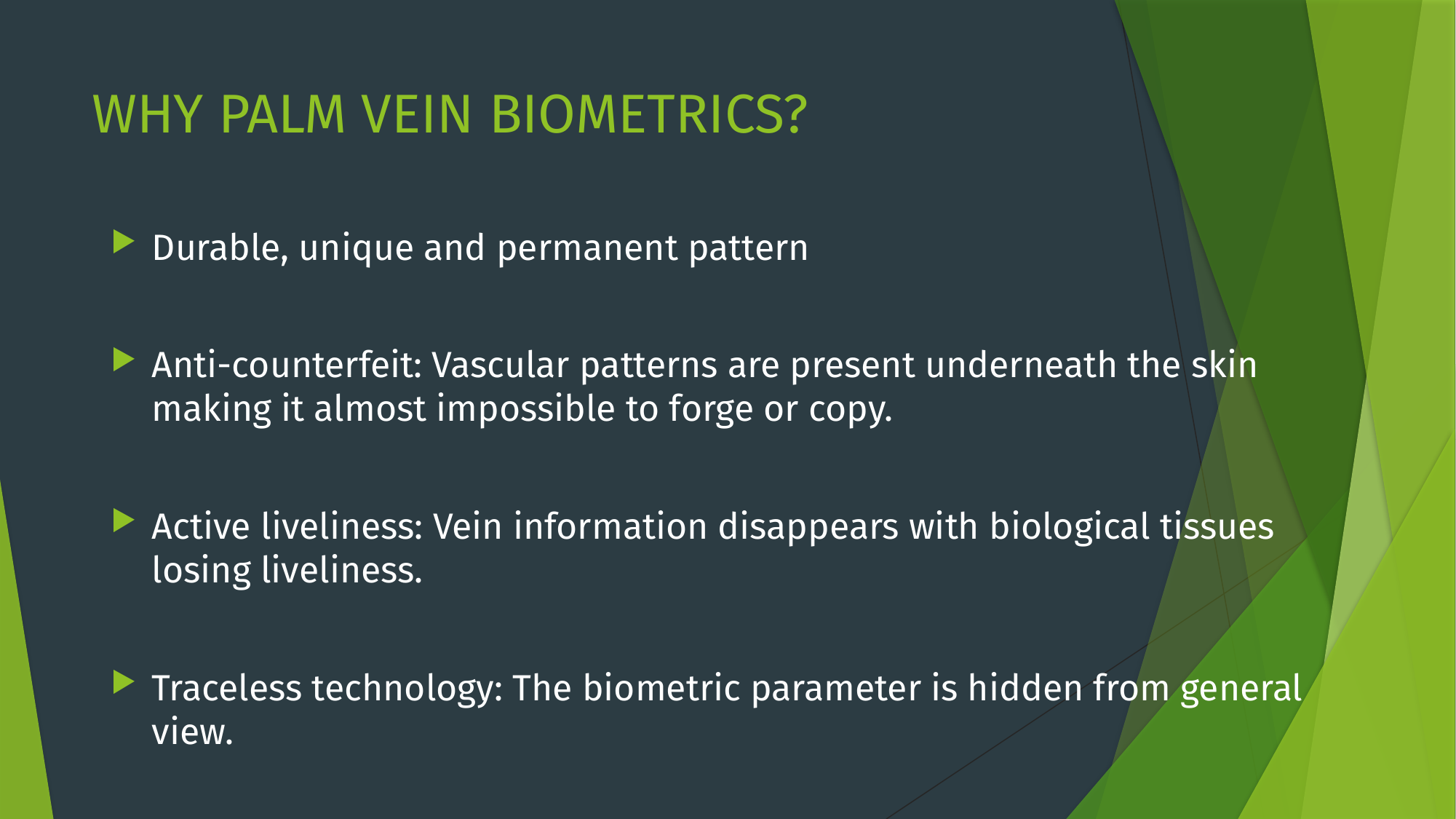

# WHY PALM VEIN BIOMETRICS?
Durable, unique and permanent pattern

Anti-counterfeit: Vascular patterns are present underneath the skin making it almost impossible to forge or copy.

Active liveliness: Vein information disappears with biological tissues losing liveliness.

Traceless technology: The biometric parameter is hidden from general view.